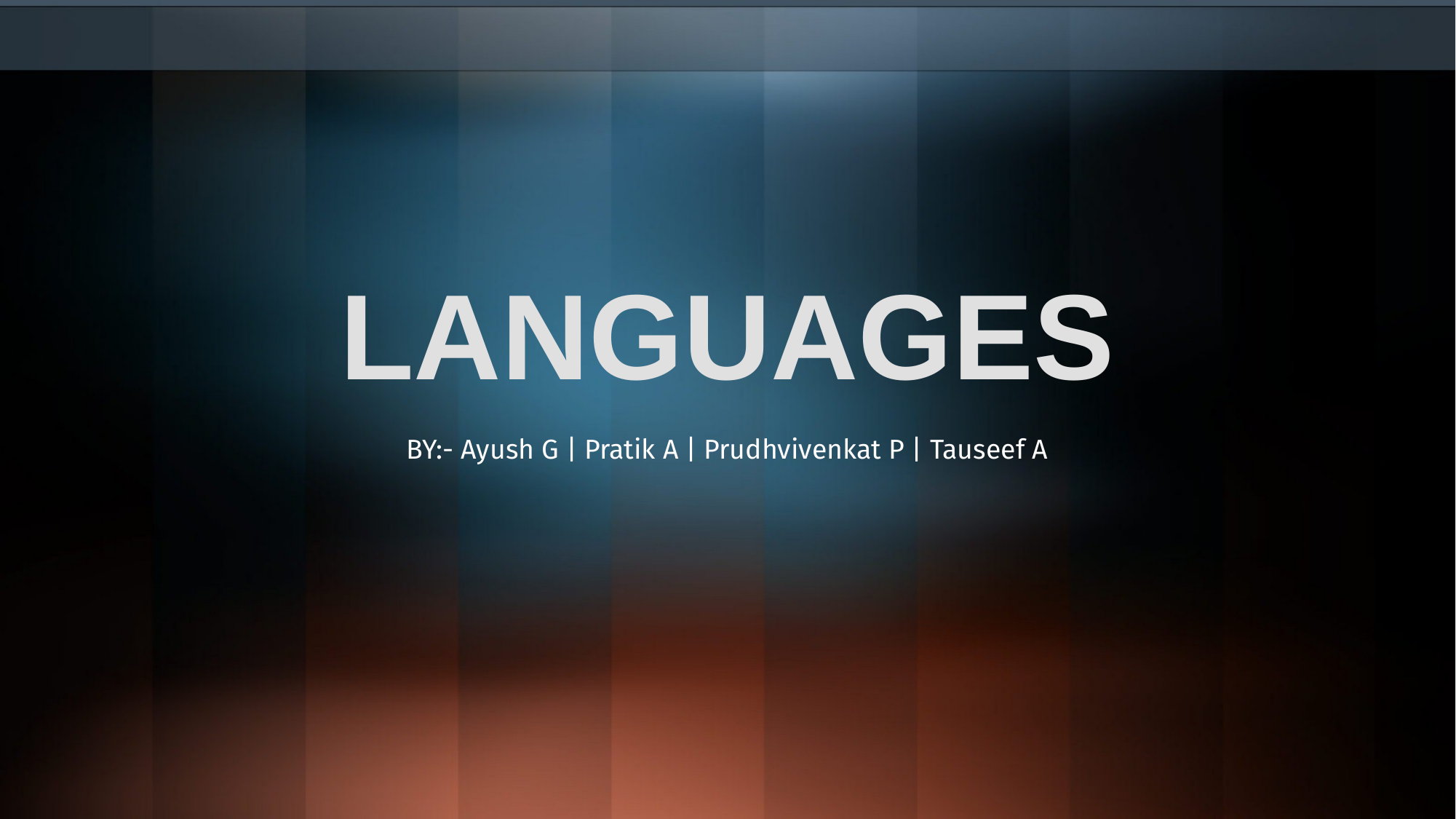

# LANGUAGES
BY:- Ayush G | Pratik A | Prudhvivenkat P | Tauseef A